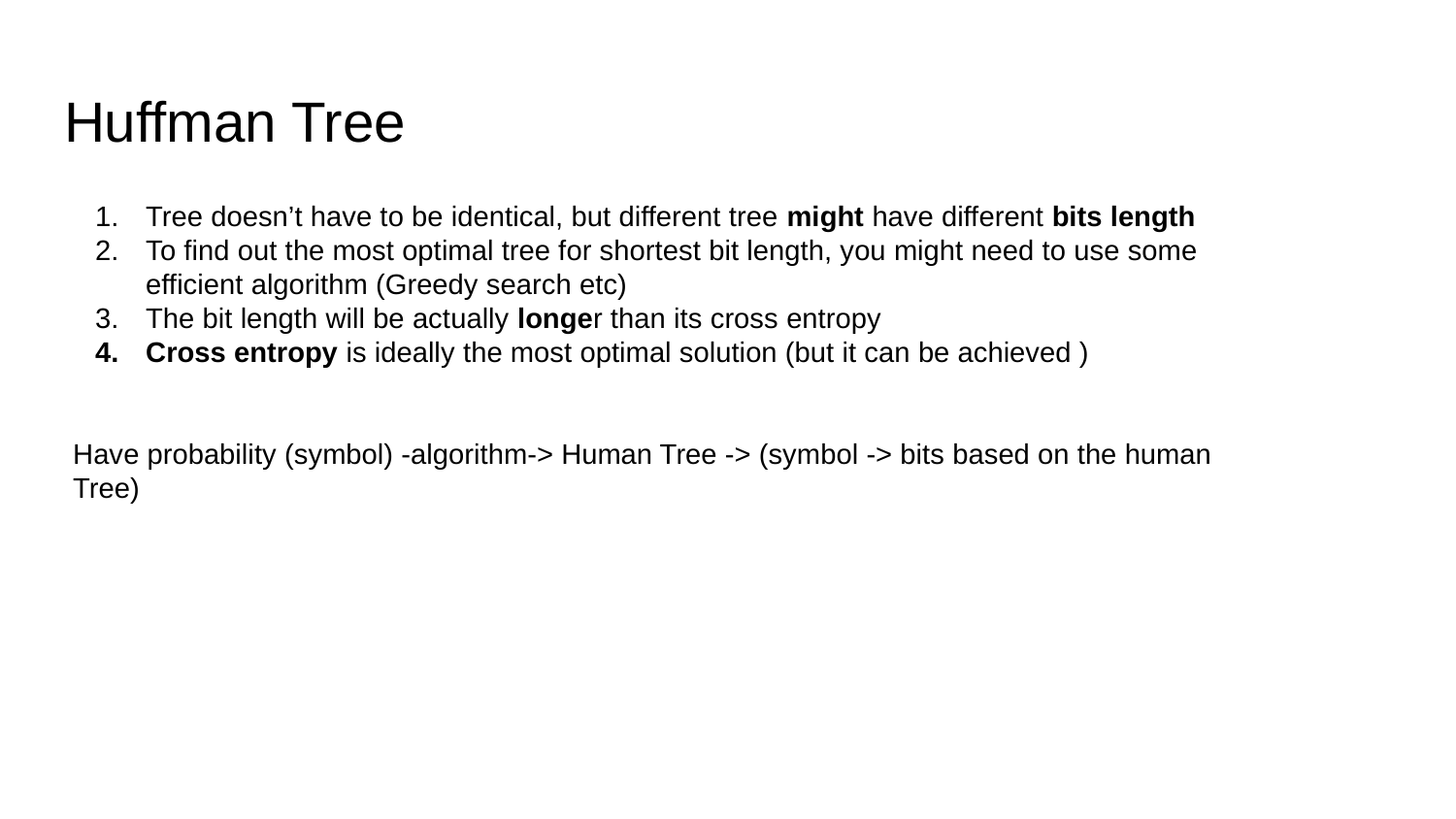

Huffman Tree
Tree doesn’t have to be identical, but different tree might have different bits length
To find out the most optimal tree for shortest bit length, you might need to use some efficient algorithm (Greedy search etc)
The bit length will be actually longer than its cross entropy
Cross entropy is ideally the most optimal solution (but it can be achieved )

Have probability (symbol) -algorithm-> Human Tree -> (symbol -> bits based on the human Tree)